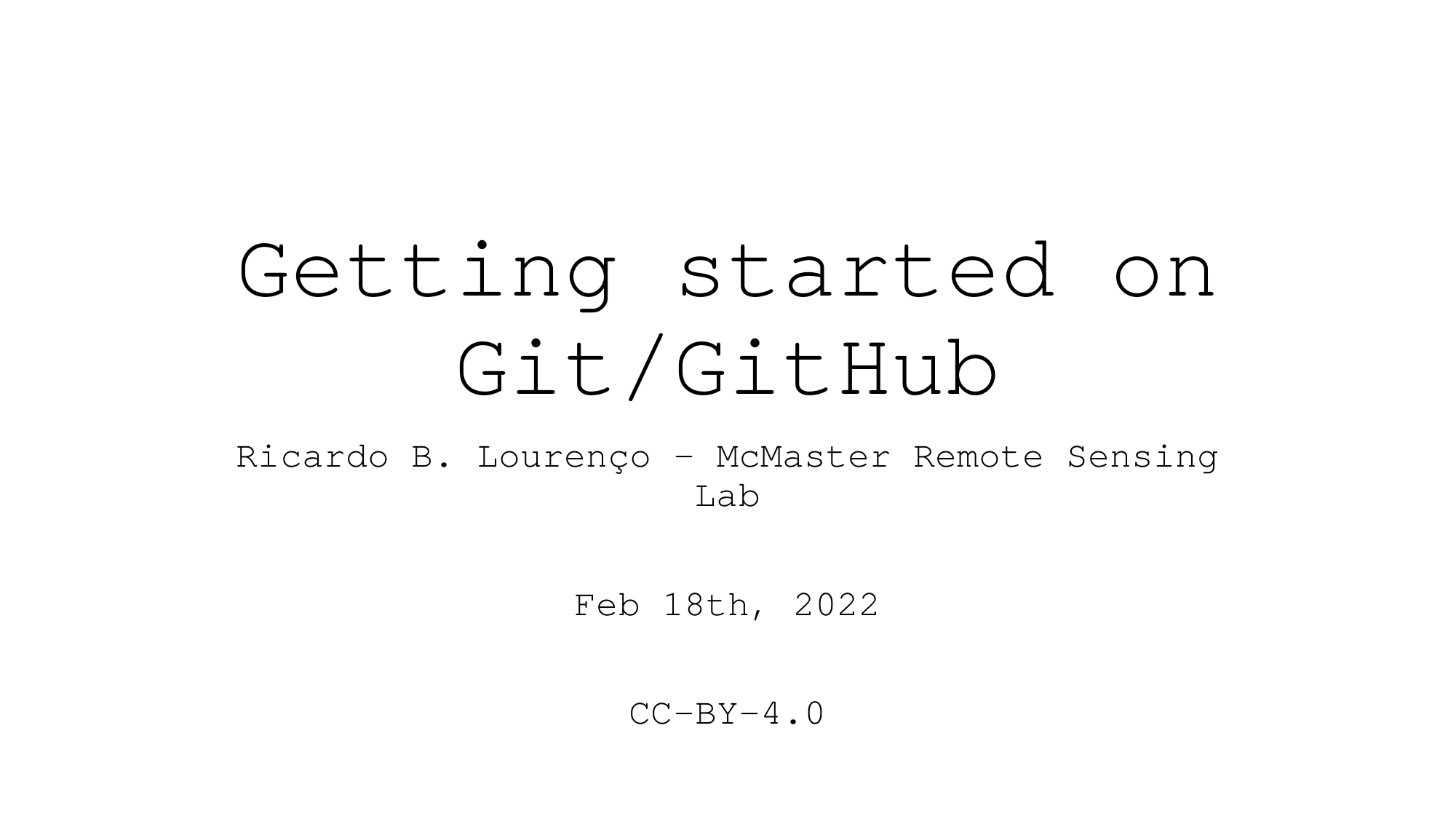

# Getting started on Git/GitHub
Ricardo B. Lourenço – McMaster Remote Sensing Lab

Feb 18th, 2022

CC-BY-4.0